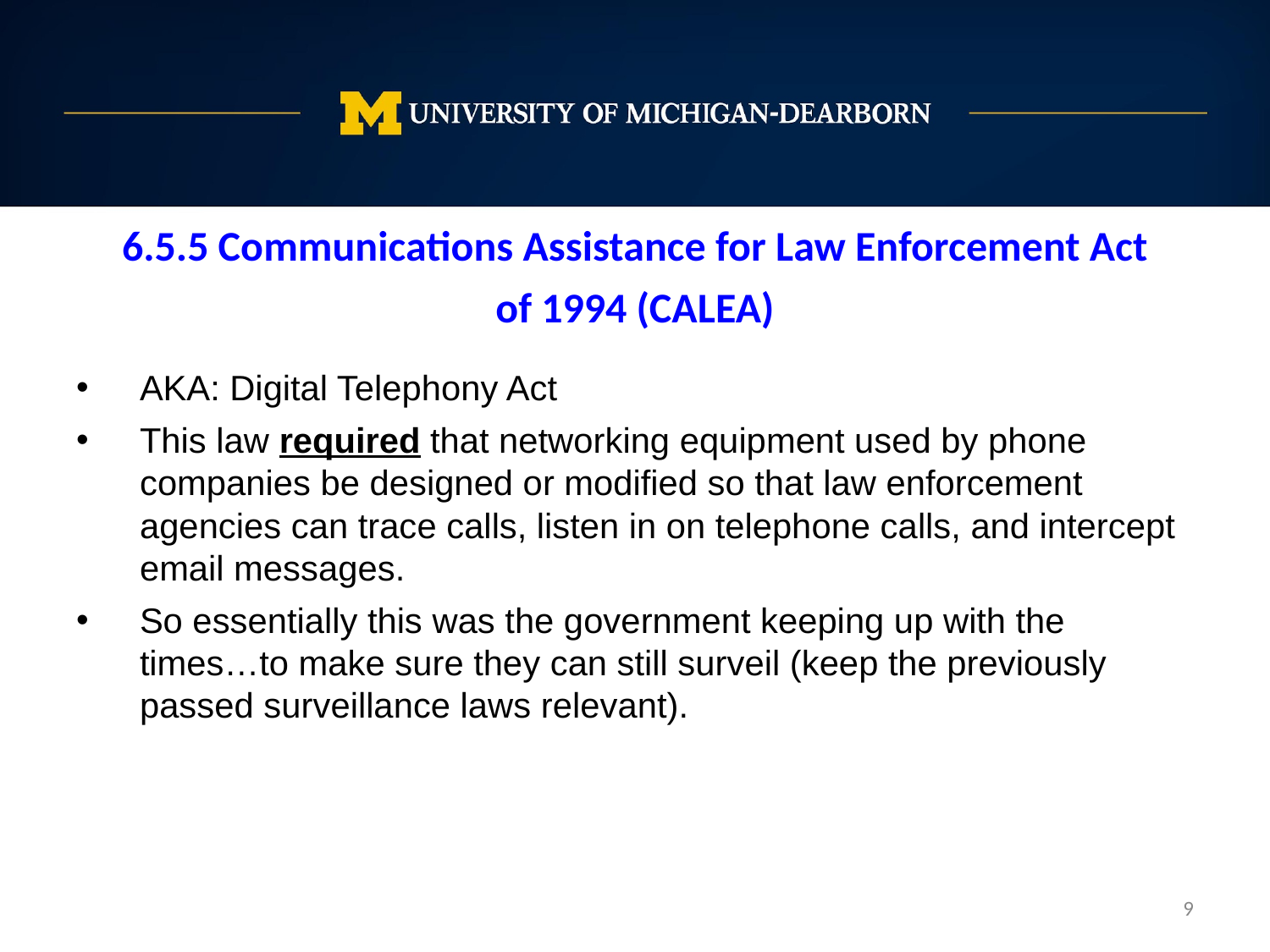

6.5.5 Communications Assistance for Law Enforcement Act
of 1994 (CALEA)
AKA: Digital Telephony Act
This law required that networking equipment used by phone companies be designed or modified so that law enforcement agencies can trace calls, listen in on telephone calls, and intercept email messages.
So essentially this was the government keeping up with the times…to make sure they can still surveil (keep the previously passed surveillance laws relevant).

9